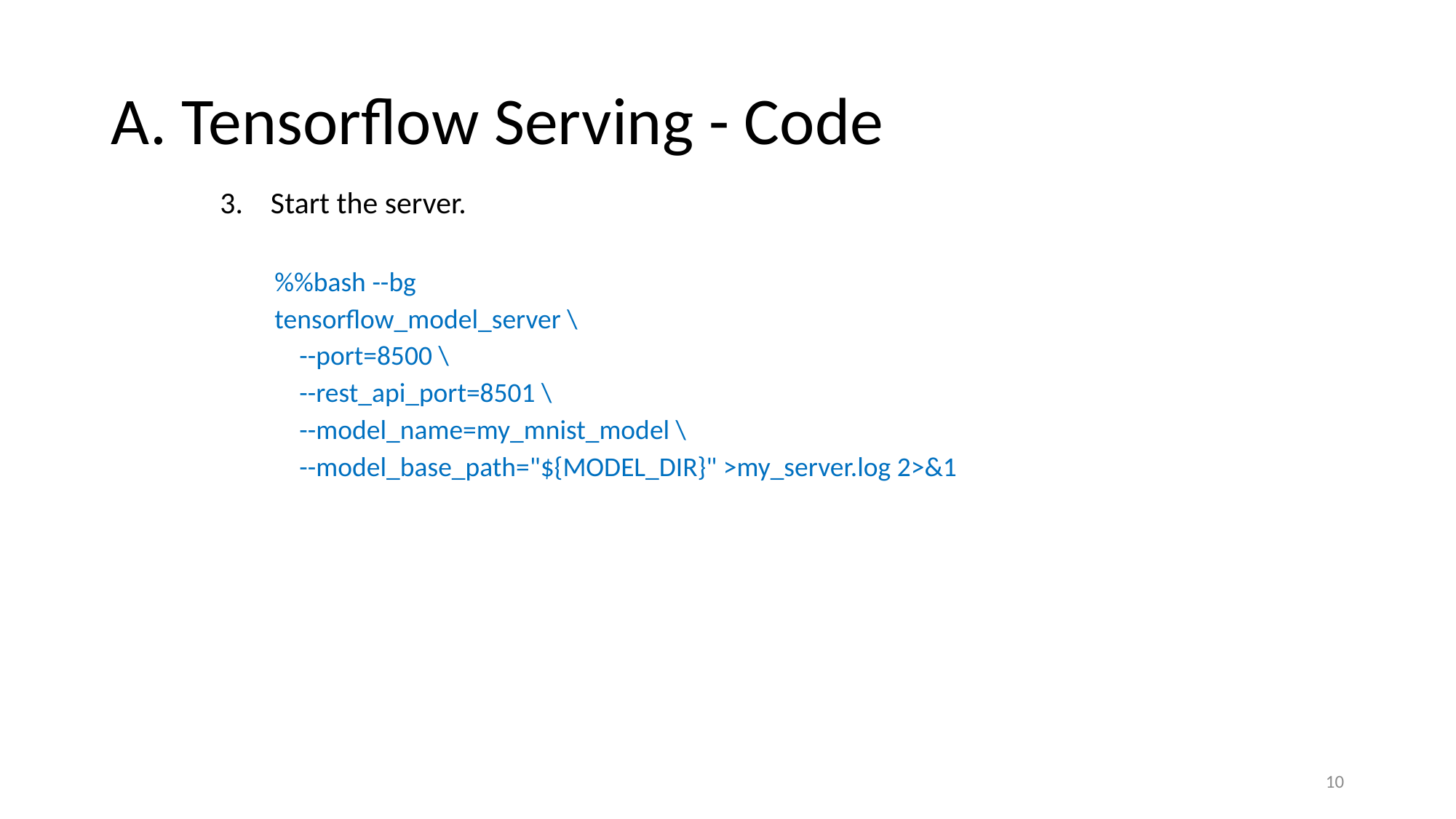

# A. Tensorflow Serving - Code
3.    Start the server.

%%bash --bg
tensorflow_model_server \
    --port=8500 \
    --rest_api_port=8501 \
    --model_name=my_mnist_model \
    --model_base_path="${MODEL_DIR}" >my_server.log 2>&1
10